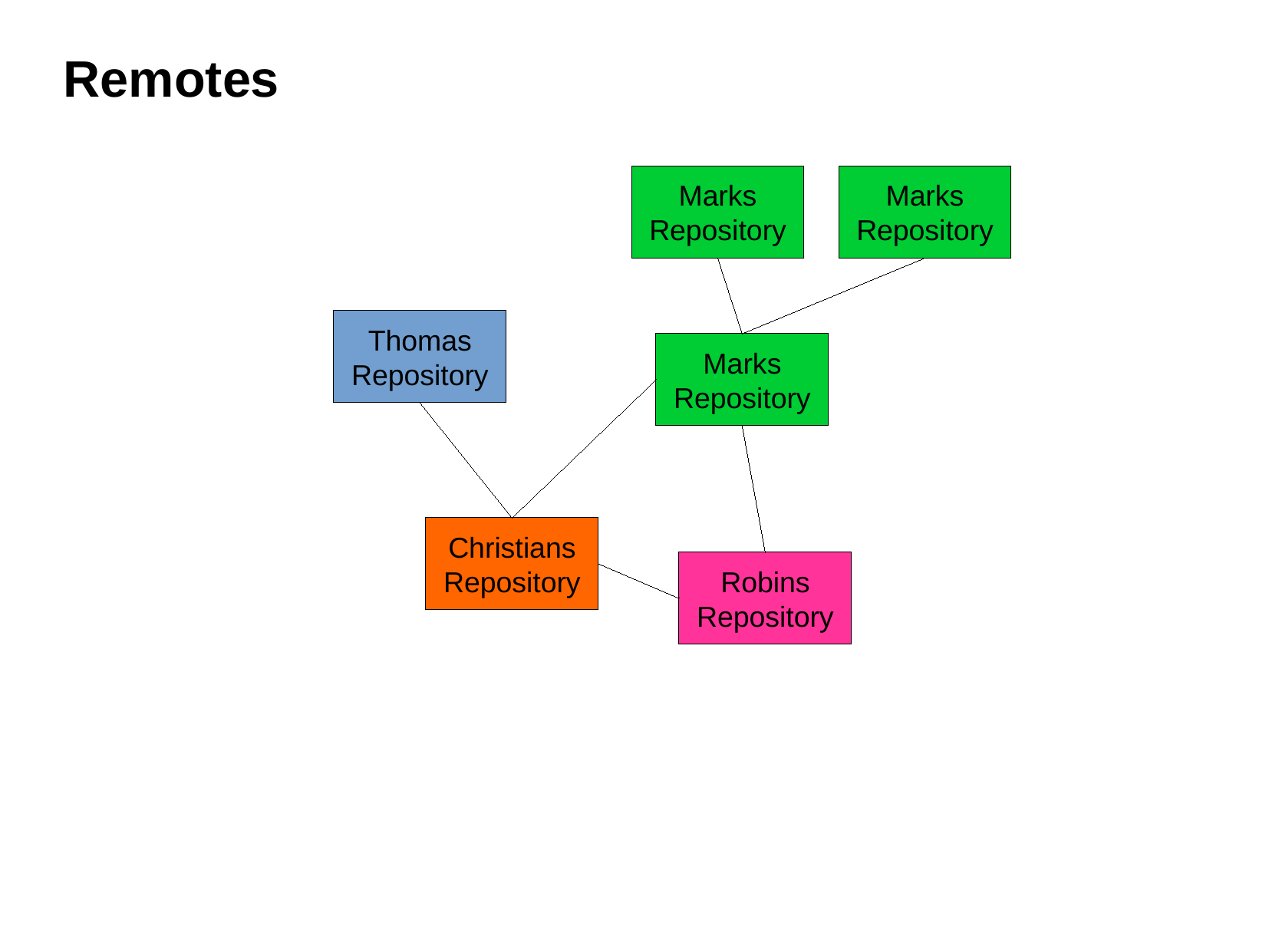

Remotes
Marks
Repository
Marks
Repository
Thomas
Repository
Marks
Repository
Christians
Repository
Robins
Repository